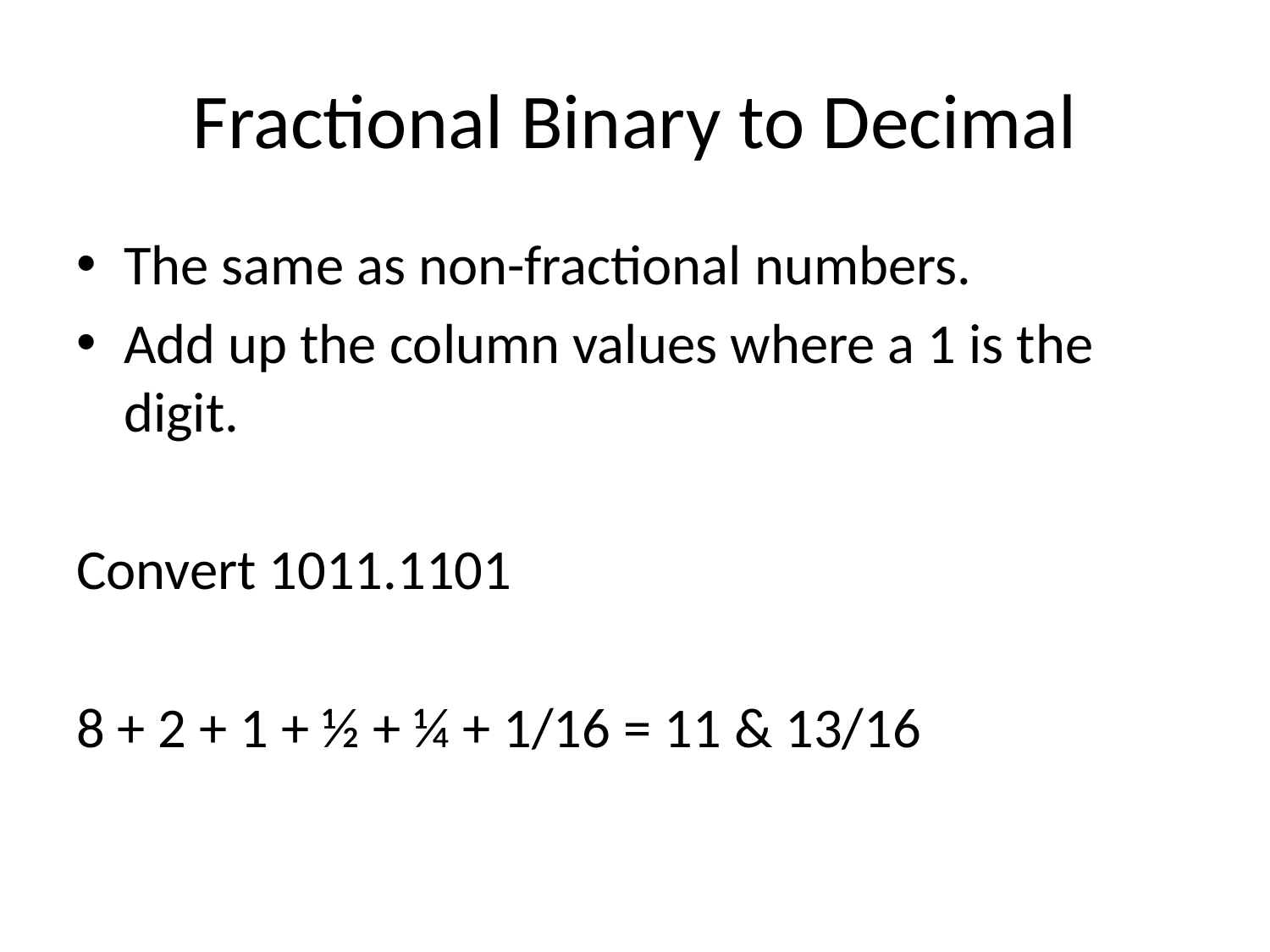

# Fractional Binary to Decimal
The same as non-fractional numbers.
Add up the column values where a 1 is the digit.

Convert 1011.1101

8 + 2 + 1 + ½ + ¼ + 1/16 = 11 & 13/16